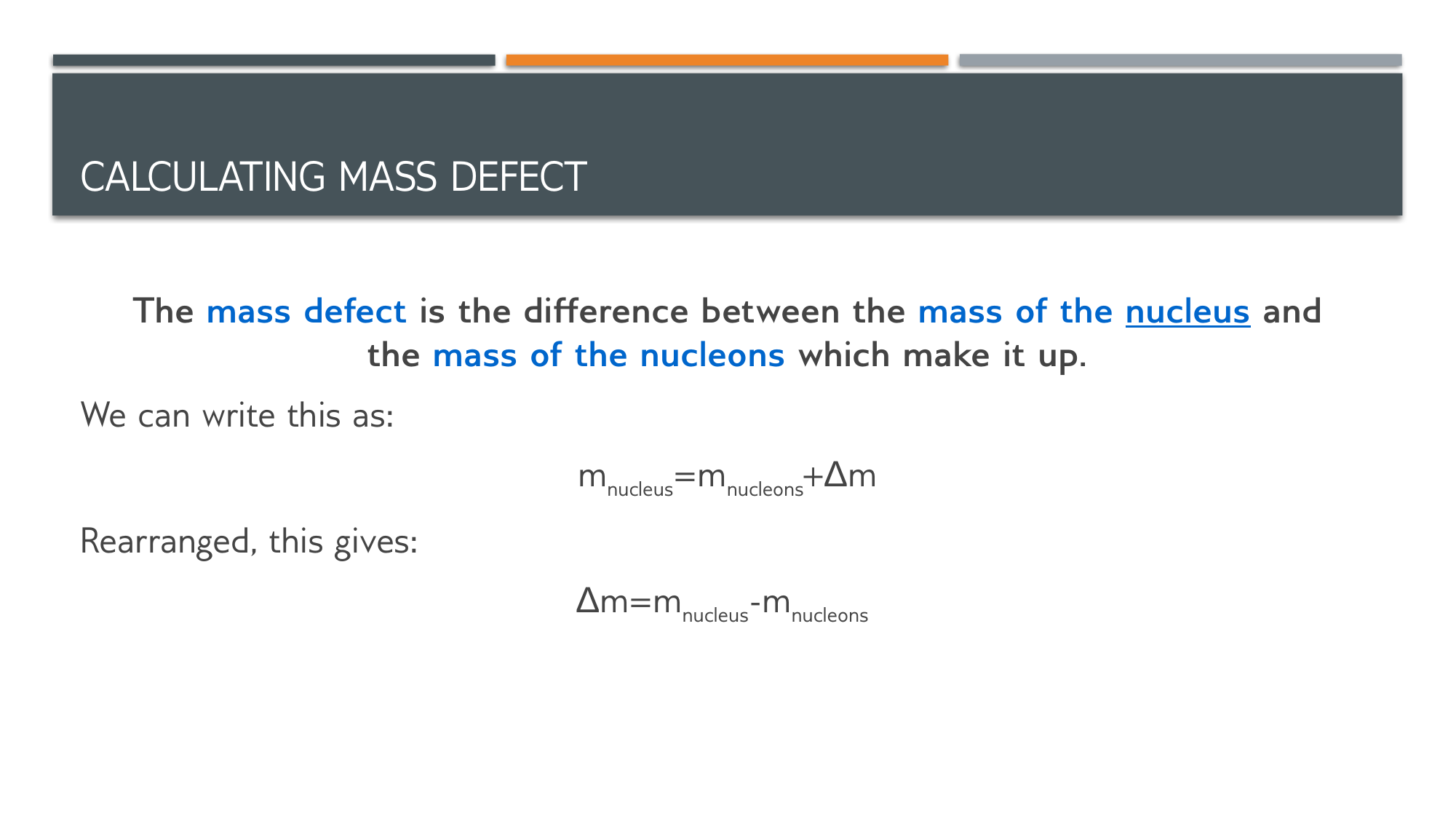

# Calculating Mass Defect
The mass defect is the difference between the mass of the nucleus and the mass of the nucleons which make it up.
We can write this as:
mnucleus​=mnucleons​+Δm
Rearranged, this gives:
Δm=mnucleus​−mnucleons​